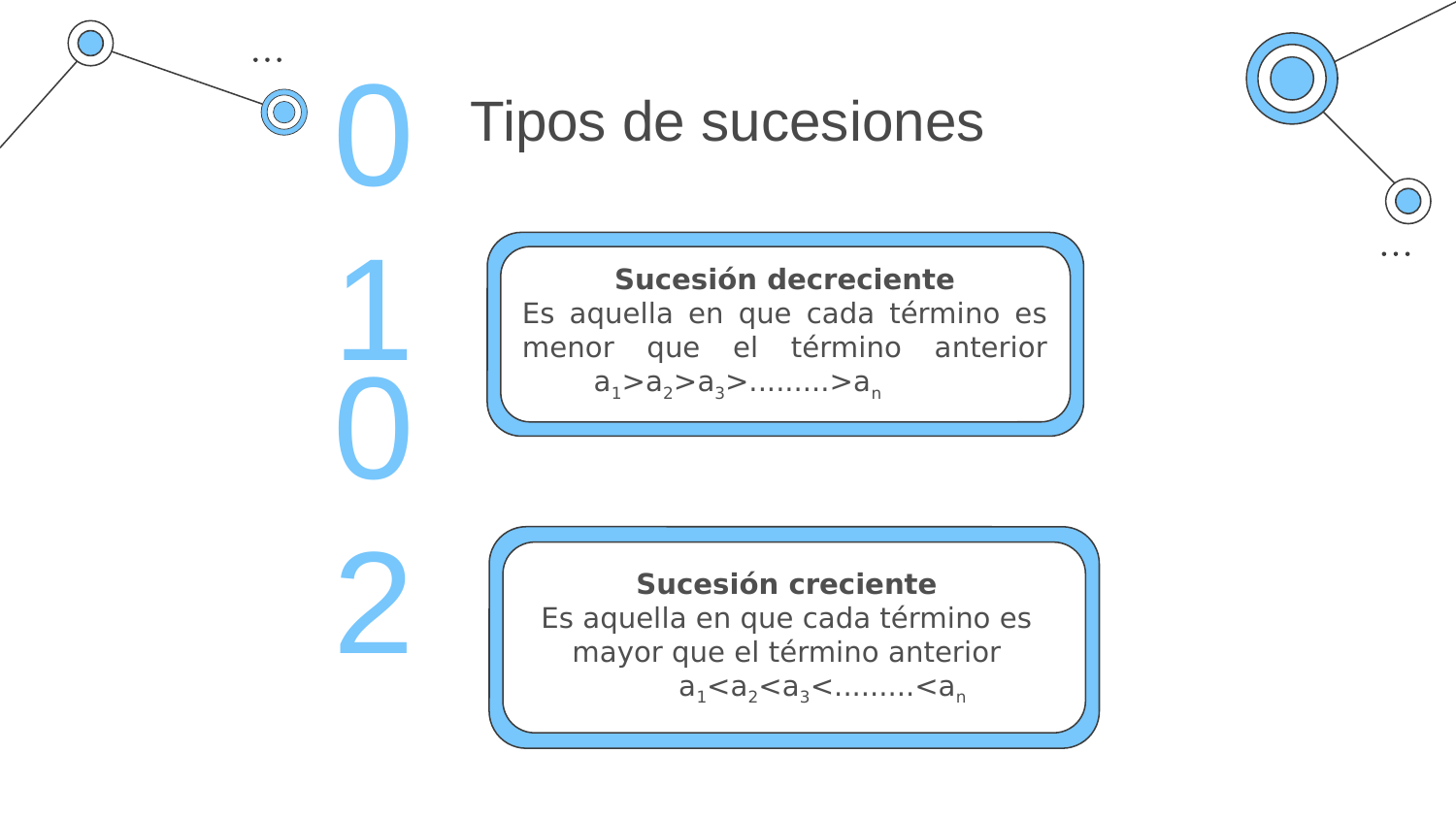

# Tipos de sucesiones
01

Sucesión decreciente
Es aquella en que cada término es menor que el término anterior
        a1>a2>a3>.........>an
02

Sucesión creciente
Es aquella en que cada término es mayor que el término anterior
        a1<a2<a3<.........<an